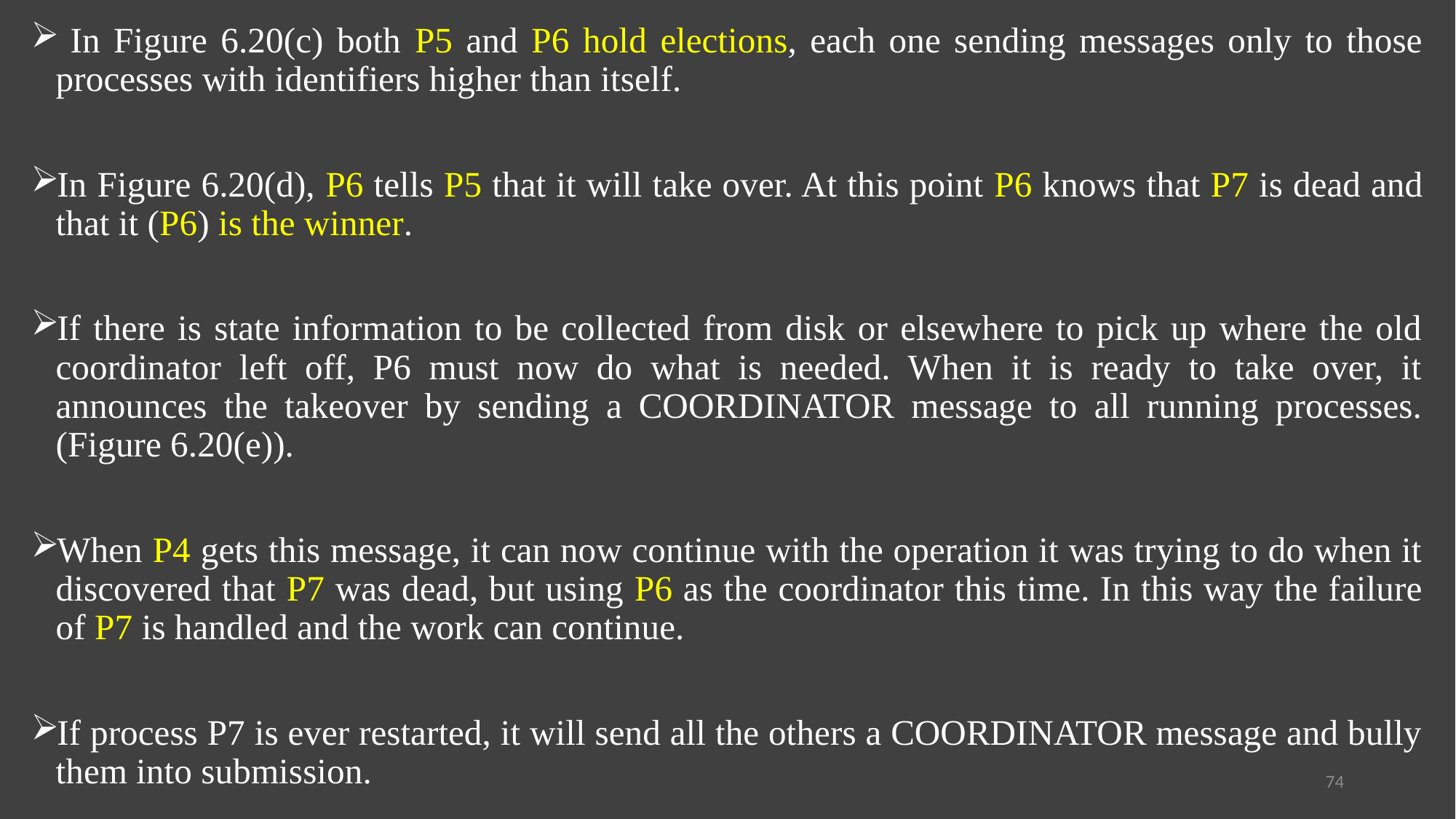

In Figure 6.20(c) both P5 and P6 hold elections, each one sending messages only to those processes with identifiers higher than itself.

In Figure 6.20(d), P6 tells P5 that it will take over. At this point P6 knows that P7 is dead and that it (P6) is the winner.

If there is state information to be collected from disk or elsewhere to pick up where the old coordinator left off, P6 must now do what is needed. When it is ready to take over, it announces the takeover by sending a COORDINATOR message to all running processes. (Figure 6.20(e)).

When P4 gets this message, it can now continue with the operation it was trying to do when it discovered that P7 was dead, but using P6 as the coordinator this time. In this way the failure of P7 is handled and the work can continue.

If process P7 is ever restarted, it will send all the others a COORDINATOR message and bully them into submission.

74